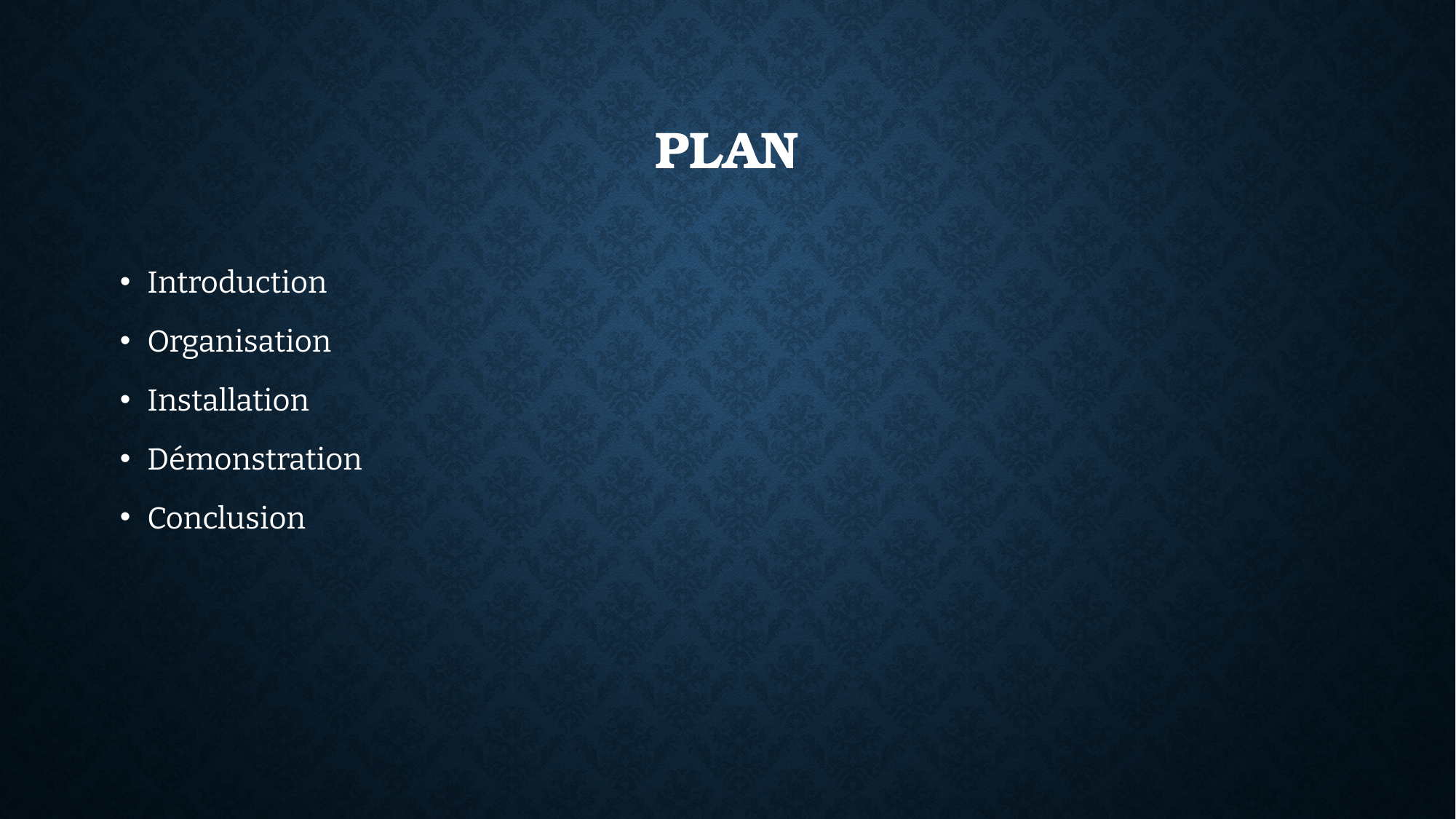

# Plan
Introduction
Organisation
Installation
Démonstration
Conclusion